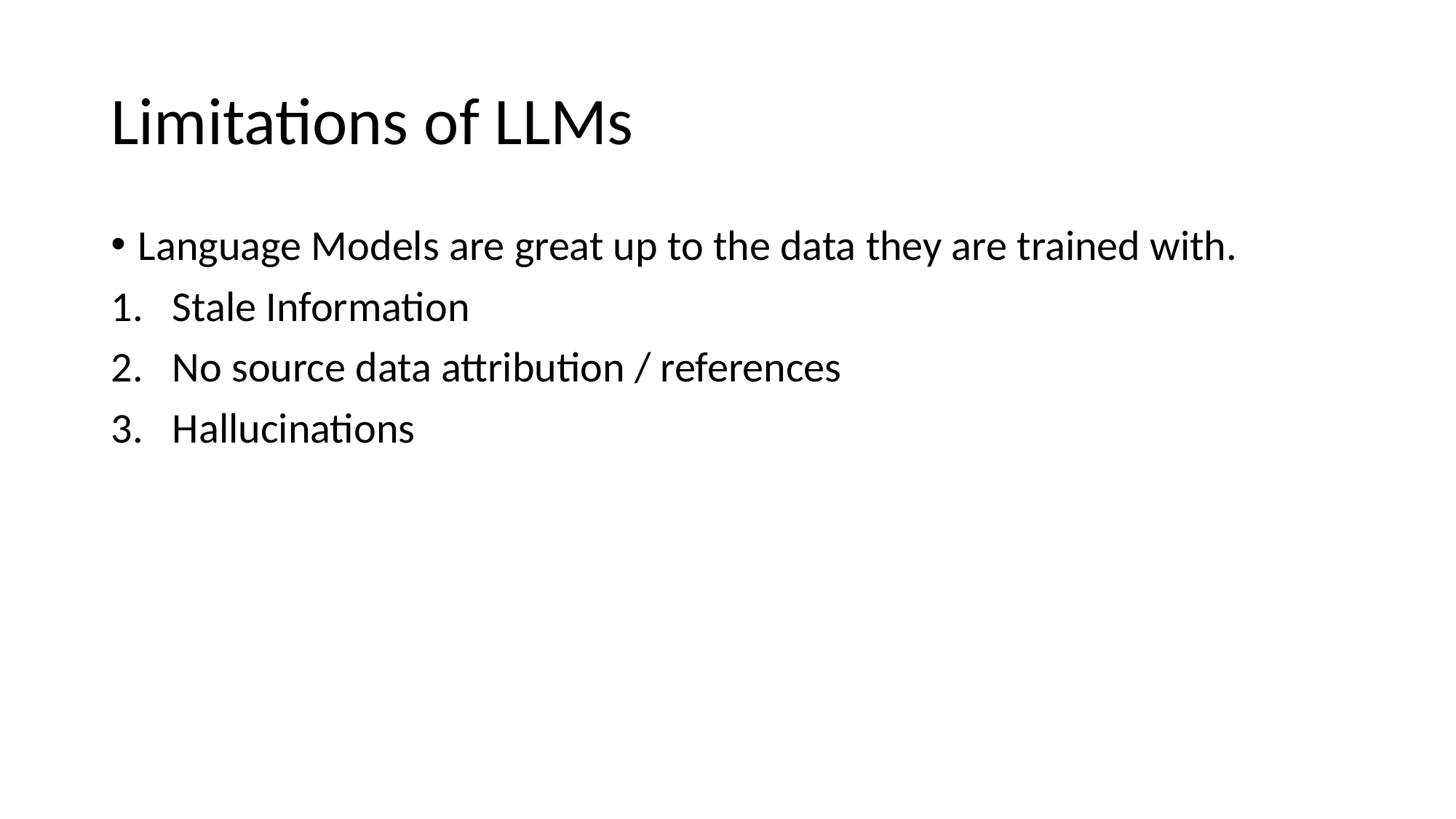

# Limitations of LLMs
Language Models are great up to the data they are trained with.
Stale Information
No source data attribution / references
Hallucinations